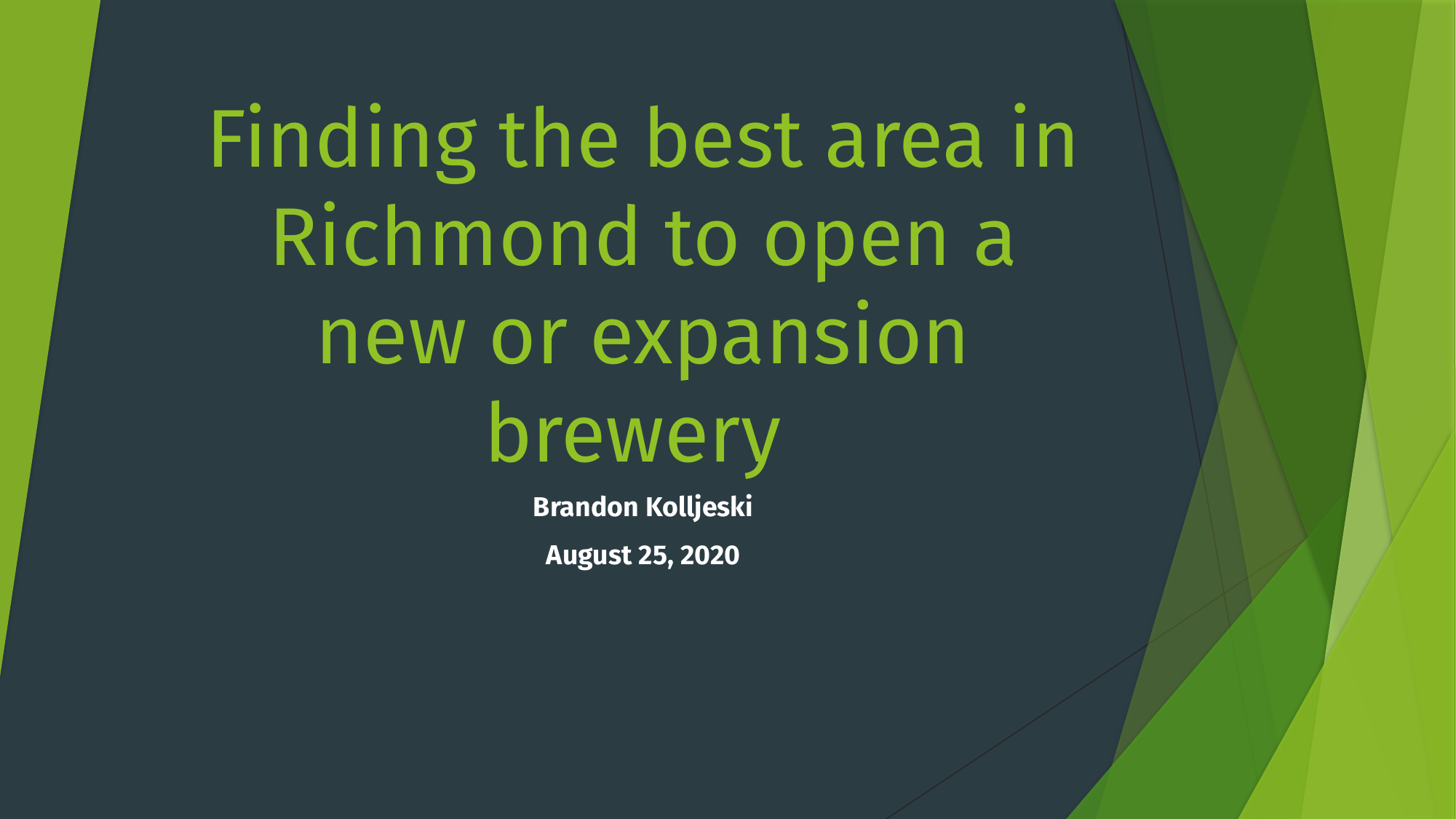

# Finding the best area in Richmond to open a new or expansion brewery
Brandon Kolljeski
August 25, 2020